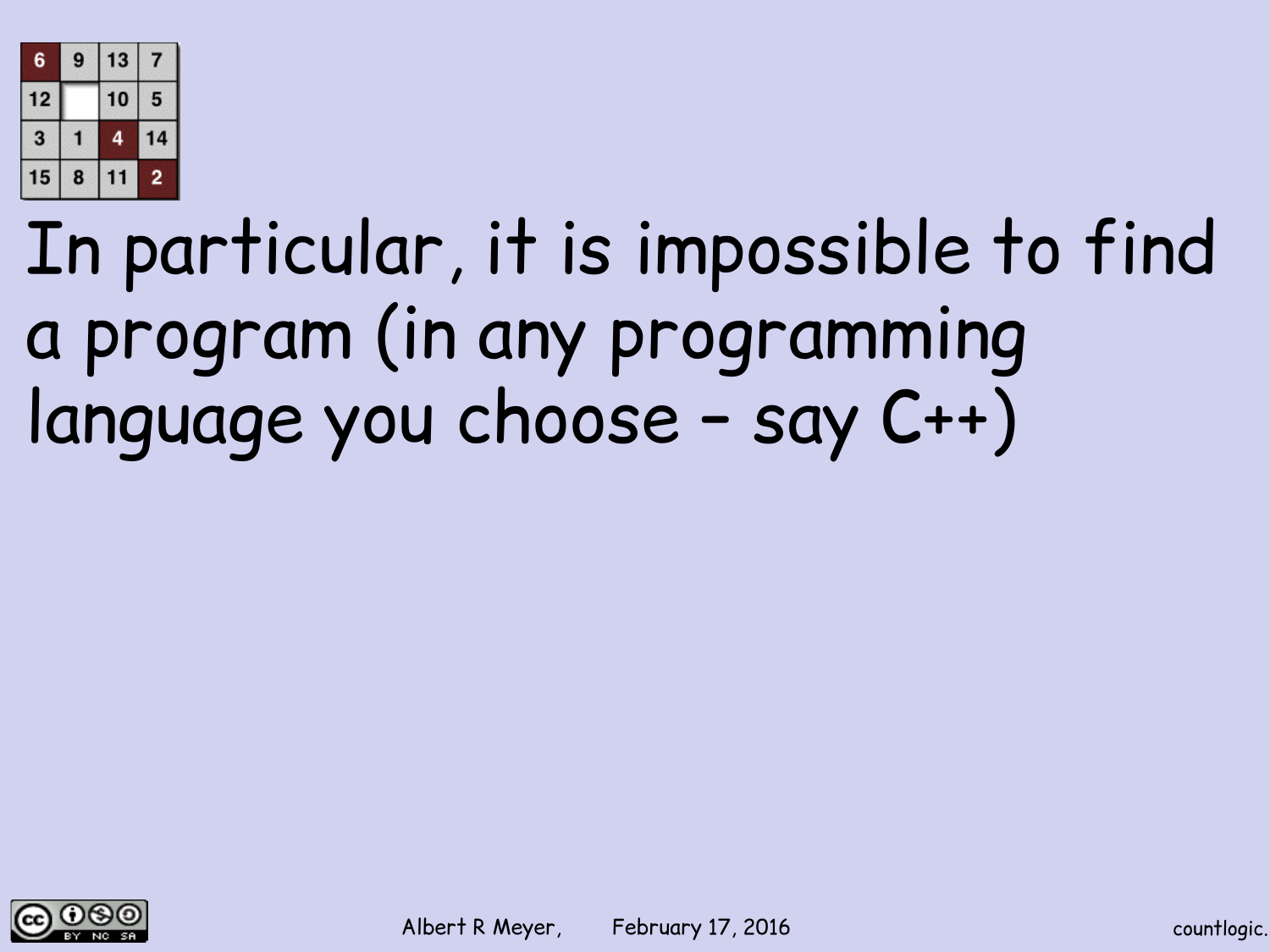

In particular, it is impossible to find a program (in any programming language you choose – say C++)